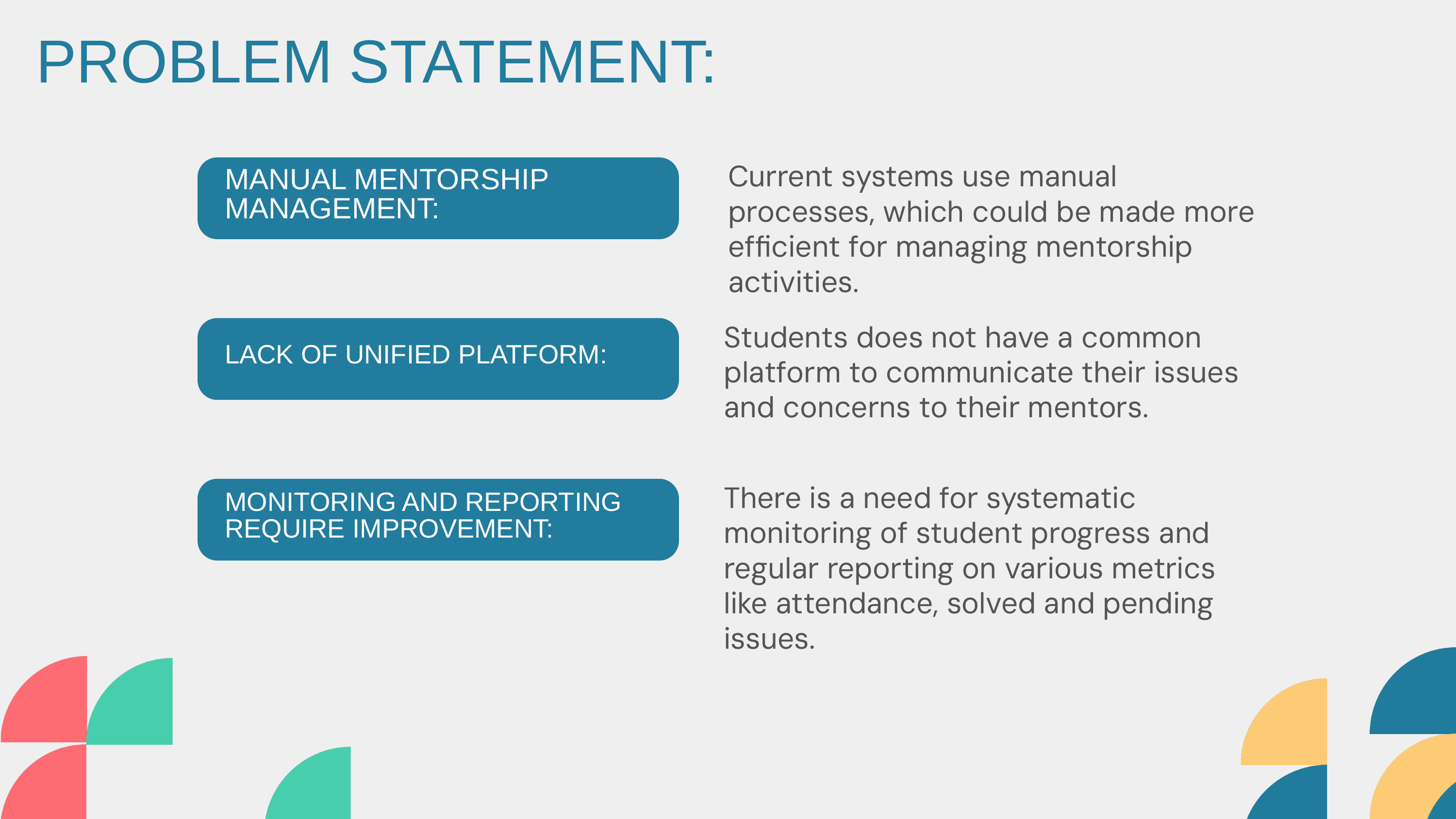

PROBLEM STATEMENT:
Current systems use manual processes, which could be made more efficient for managing mentorship activities.

MANUAL MENTORSHIP MANAGEMENT:

Students does not have a common  platform to communicate their issues and concerns to their mentors.
LACK OF UNIFIED PLATFORM:

There is a need for systematic monitoring of student progress and regular reporting on various metrics like attendance, solved and pending issues.
MONITORING AND REPORTING REQUIRE IMPROVEMENT: